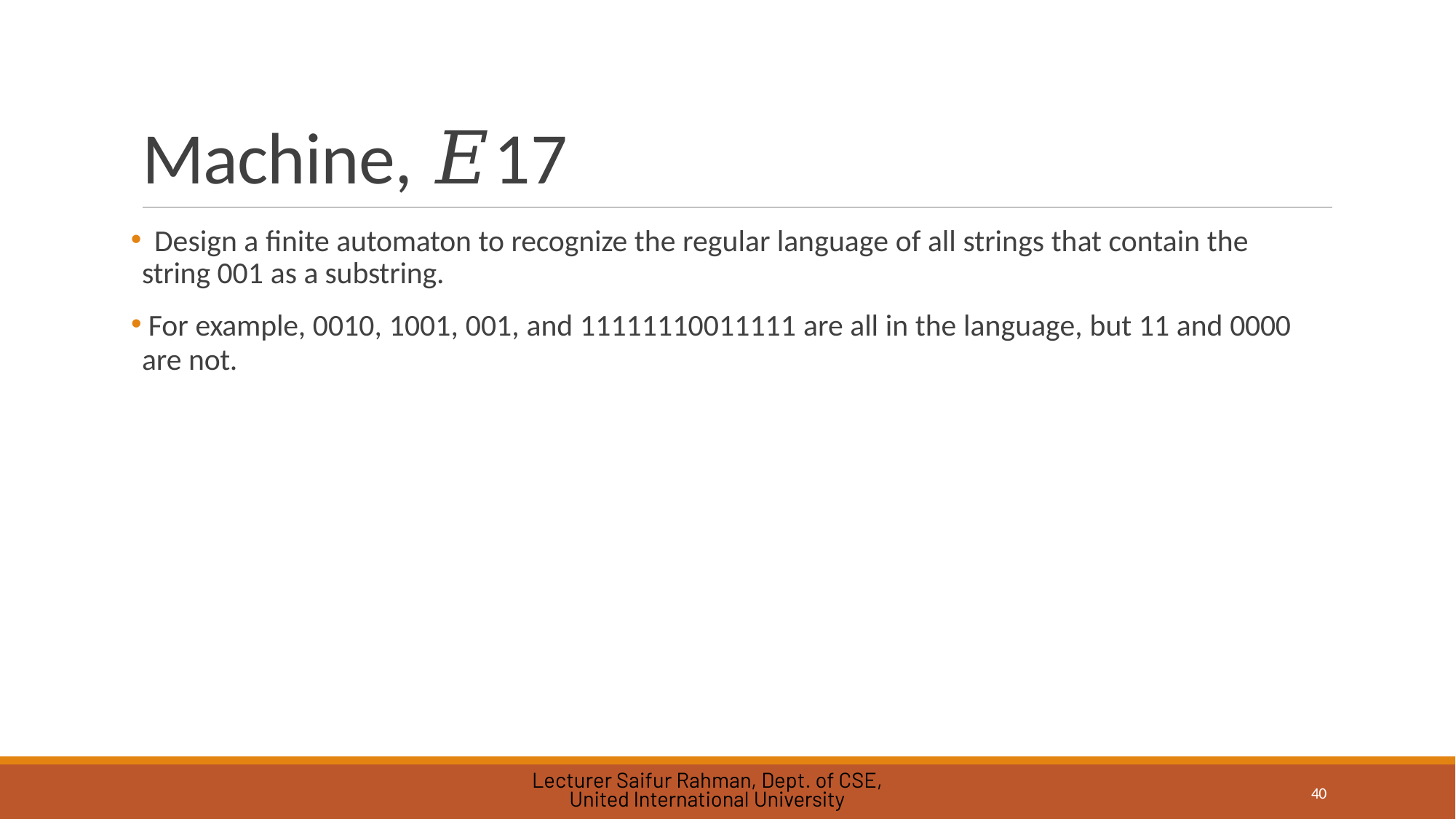

# Machine, 𝐸17
	Design a finite automaton to recognize the regular language of all strings that contain the string 001 as a substring.
For example, 0010, 1001, 001, and 11111110011111 are all in the language, but 11 and 0000
are not.
Lecturer Saifur Rahman, Dept. of CSE, United International University
40